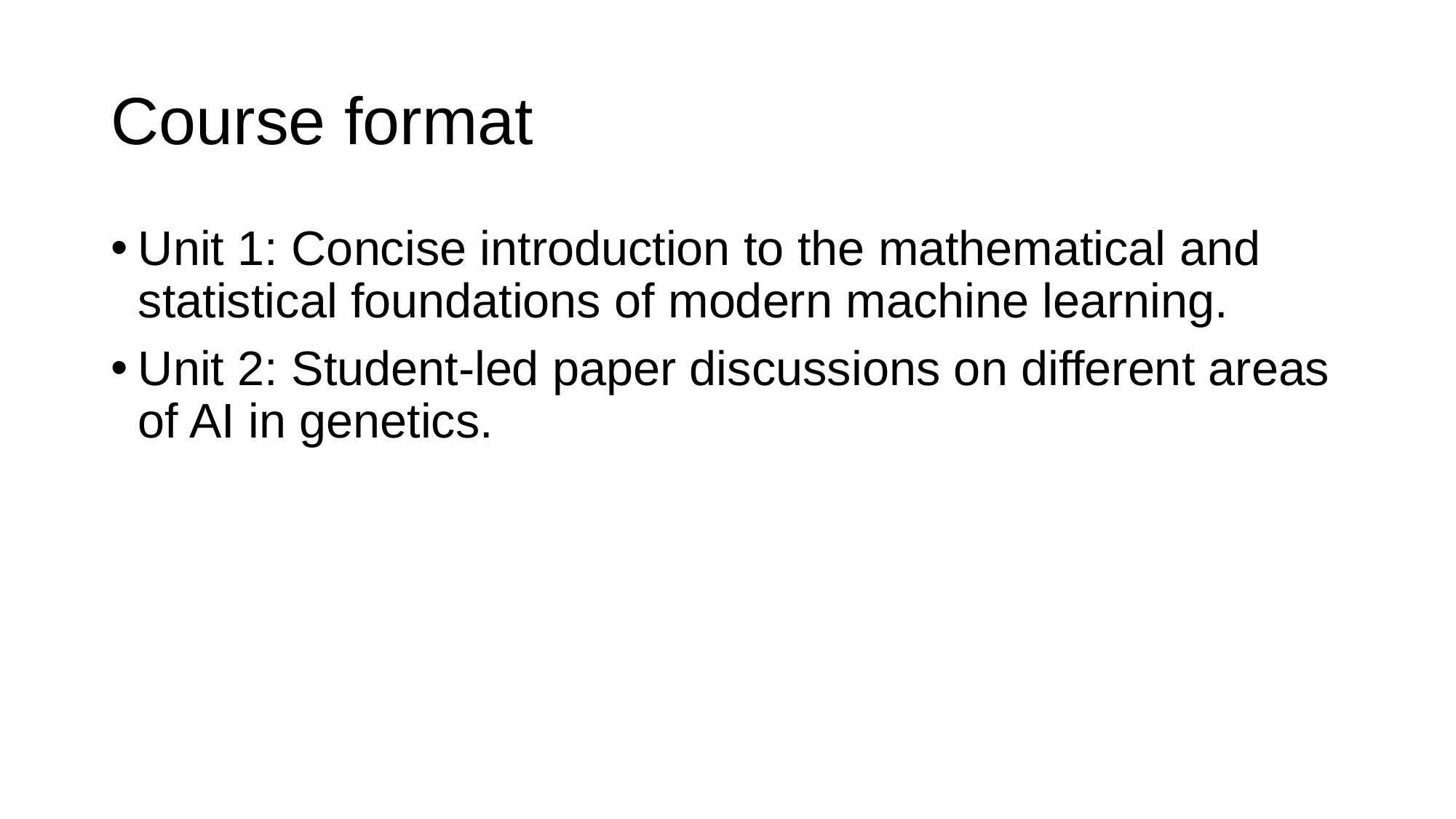

# Course format
Unit 1: Concise introduction to the mathematical and statistical foundations of modern machine learning.
Unit 2: Student-led paper discussions on different areas of AI in genetics.